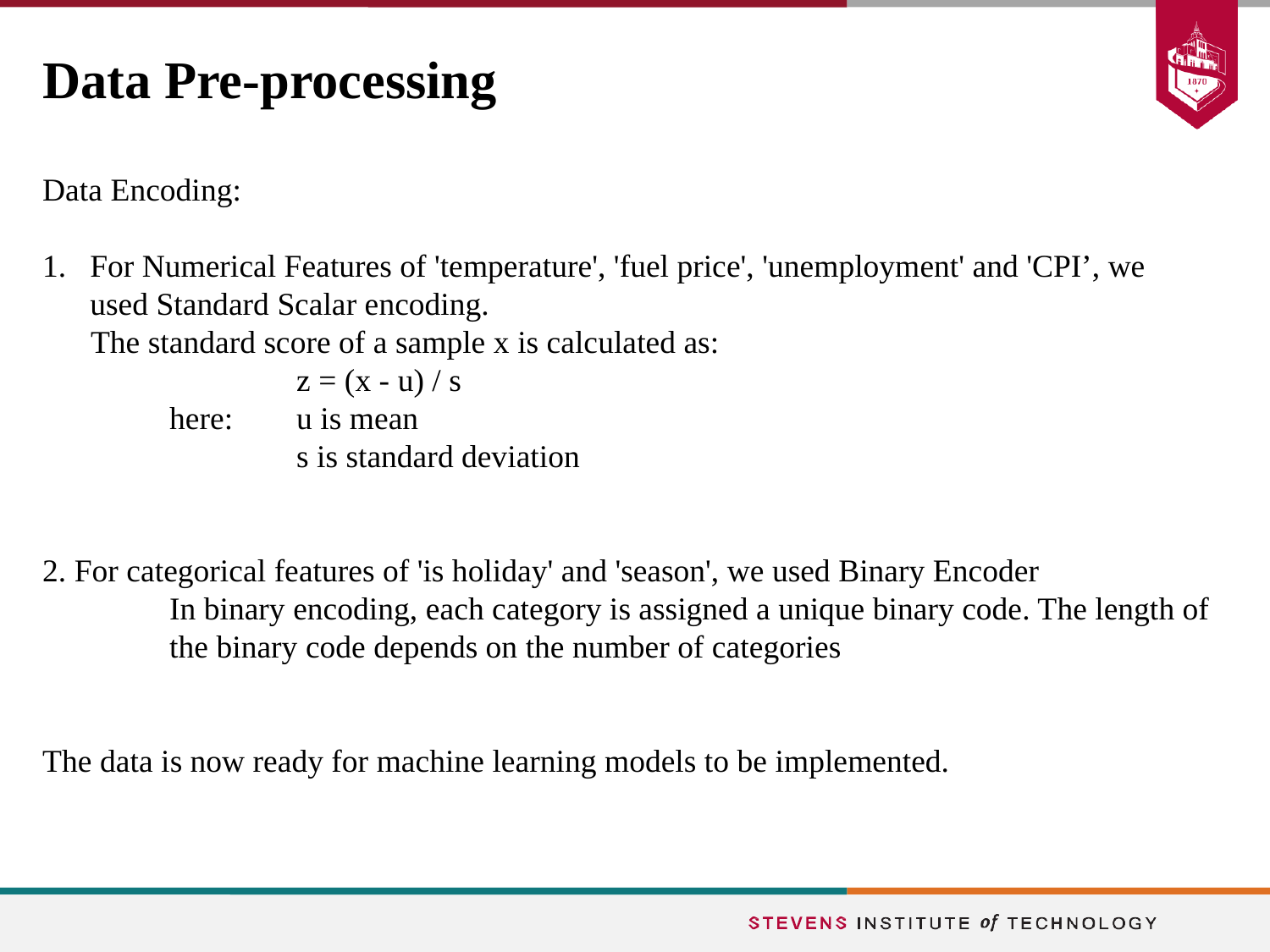

# Data Pre-processing
Data Encoding:

For Numerical Features of 'temperature', 'fuel price', 'unemployment' and 'CPI’, we used Standard Scalar encoding.
      The standard score of a sample x is calculated as:
		z = (x - u) / s
	here: 	u is mean
		s is standard deviation

2. For categorical features of 'is holiday' and 'season', we used Binary Encoder
    	In binary encoding, each category is assigned a unique binary code. The length of 	the binary code depends on the number of categories

The data is now ready for machine learning models to be implemented.